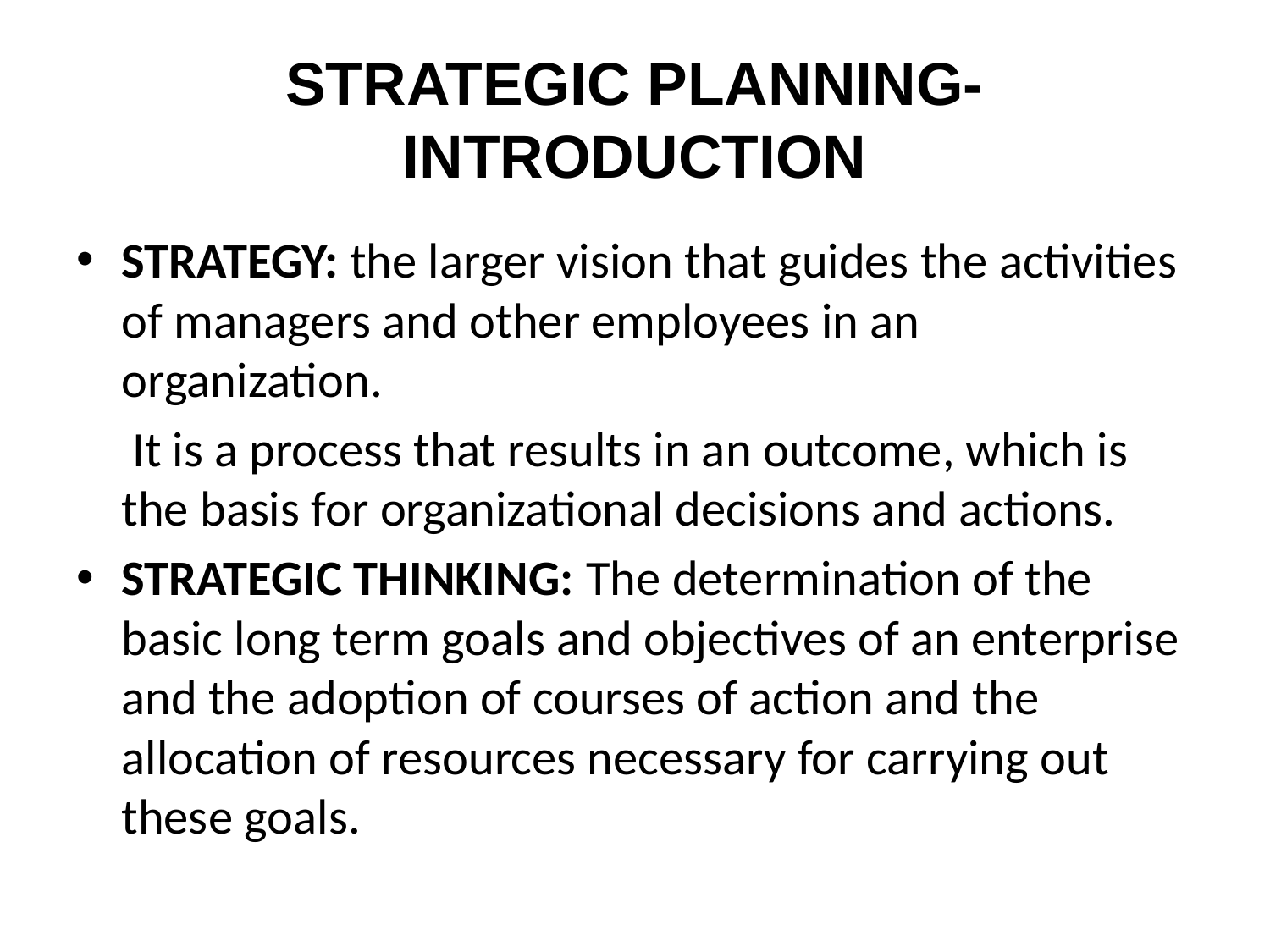

# STRATEGIC PLANNING- INTRODUCTION
STRATEGY: the larger vision that guides the activities of managers and other employees in an organization.
     It is a process that results in an outcome, which is the basis for organizational decisions and actions.
STRATEGIC THINKING: The determination of the basic long term goals and objectives of an enterprise and the adoption of courses of action and the allocation of resources necessary for carrying out these goals.